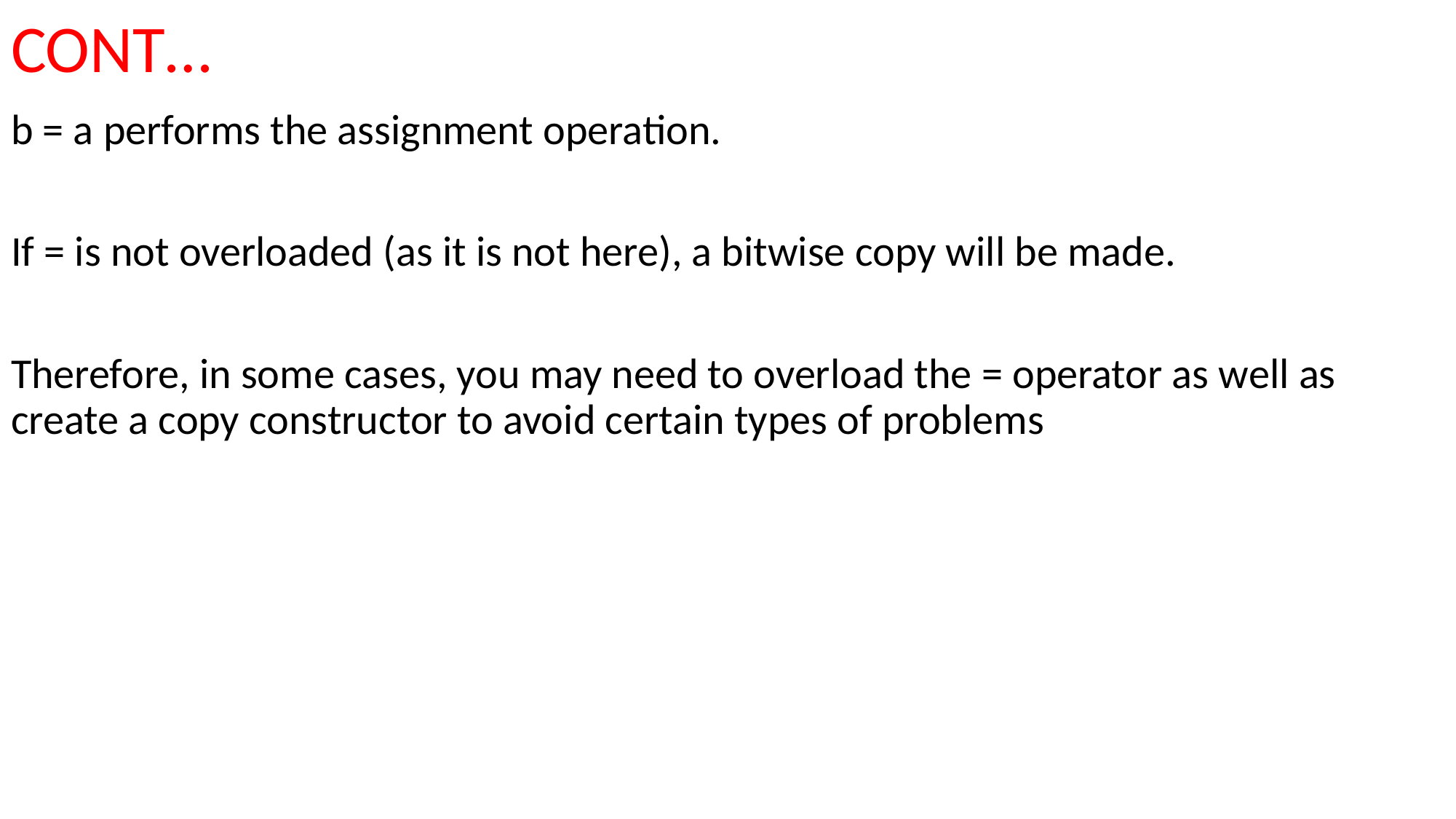

# CONT…
b = a performs the assignment operation.

If = is not overloaded (as it is not here), a bitwise copy will be made.

Therefore, in some cases, you may need to overload the = operator as well as 	create a copy constructor to avoid certain types of problems